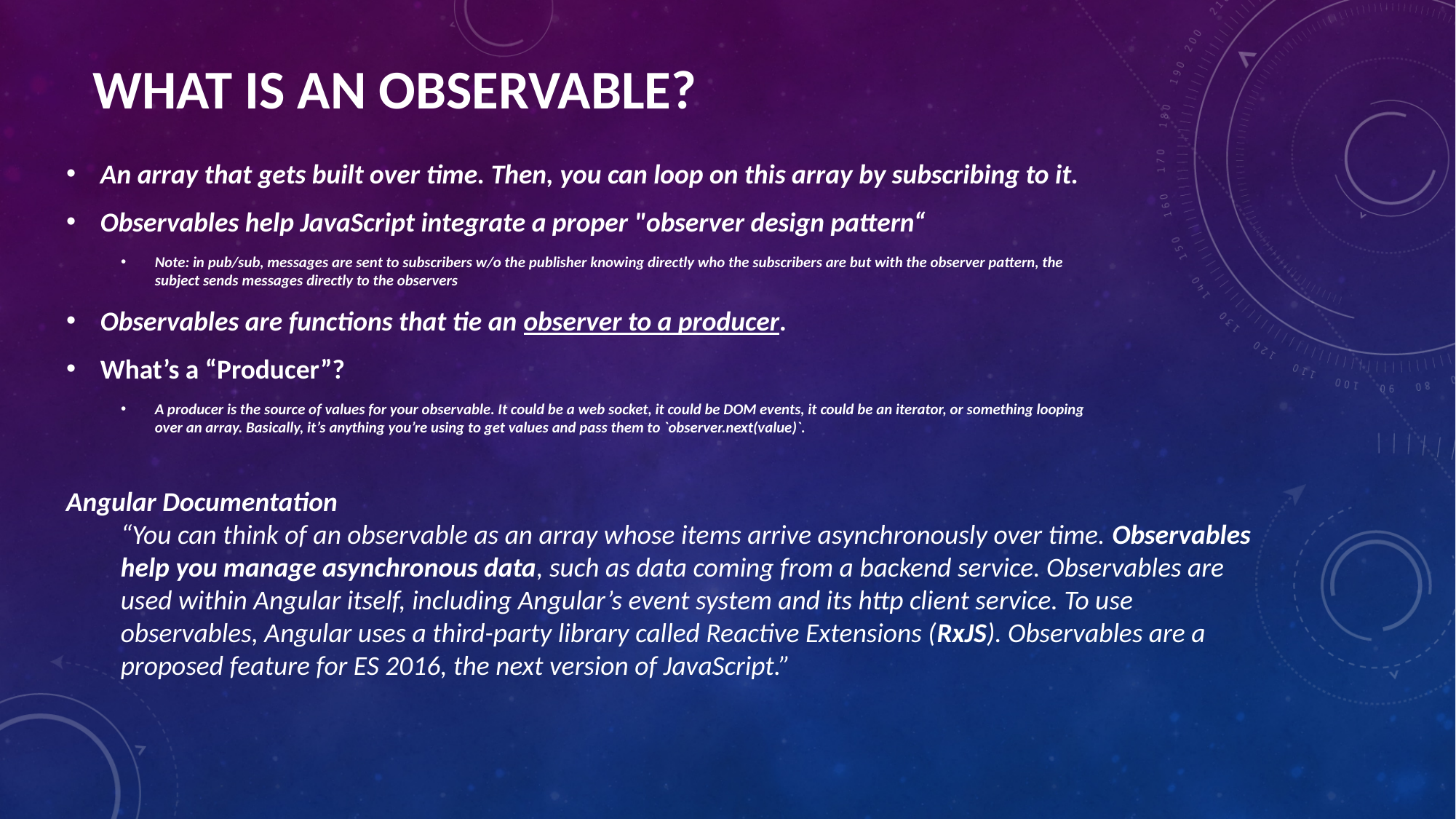

# What is an observable?
An array that gets built over time. Then, you can loop on this array by subscribing to it.
Observables help JavaScript integrate a proper "observer design pattern“
Note: in pub/sub, messages are sent to subscribers w/o the publisher knowing directly who the subscribers are but with the observer pattern, the subject sends messages directly to the observers
Observables are functions that tie an observer to a producer.
What’s a “Producer”?
A producer is the source of values for your observable. It could be a web socket, it could be DOM events, it could be an iterator, or something looping over an array. Basically, it’s anything you’re using to get values and pass them to `observer.next(value)`.

Angular Documentation
“You can think of an observable as an array whose items arrive asynchronously over time. Observables help you manage asynchronous data, such as data coming from a backend service. Observables are used within Angular itself, including Angular’s event system and its http client service. To use observables, Angular uses a third-party library called Reactive Extensions (RxJS). Observables are a proposed feature for ES 2016, the next version of JavaScript.”